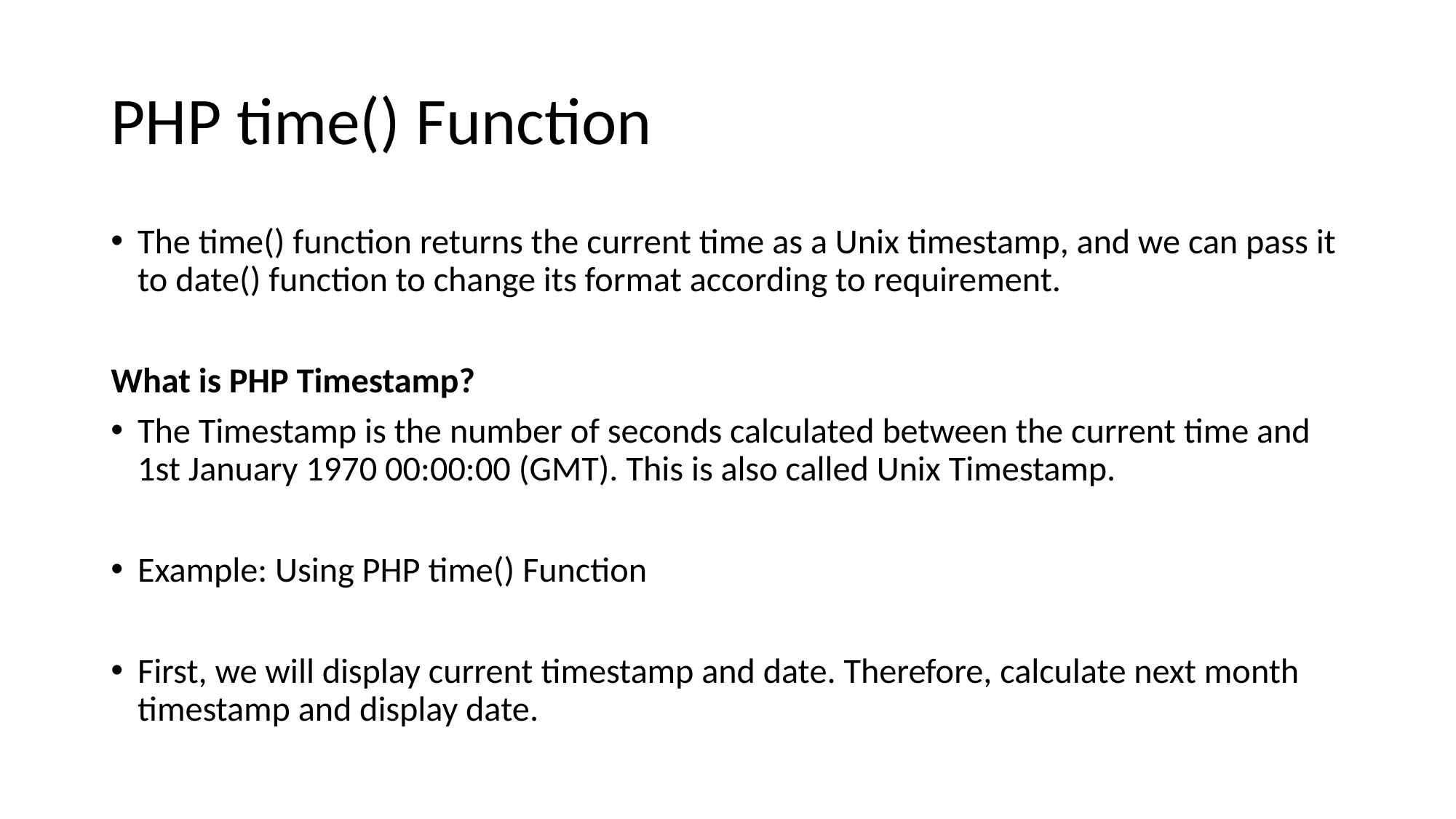

# PHP time() Function
The time() function returns the current time as a Unix timestamp, and we can pass it to date() function to change its format according to requirement.

What is PHP Timestamp?
The Timestamp is the number of seconds calculated between the current time and 1st January 1970 00:00:00 (GMT). This is also called Unix Timestamp.

Example: Using PHP time() Function

First, we will display current timestamp and date. Therefore, calculate next month timestamp and display date.